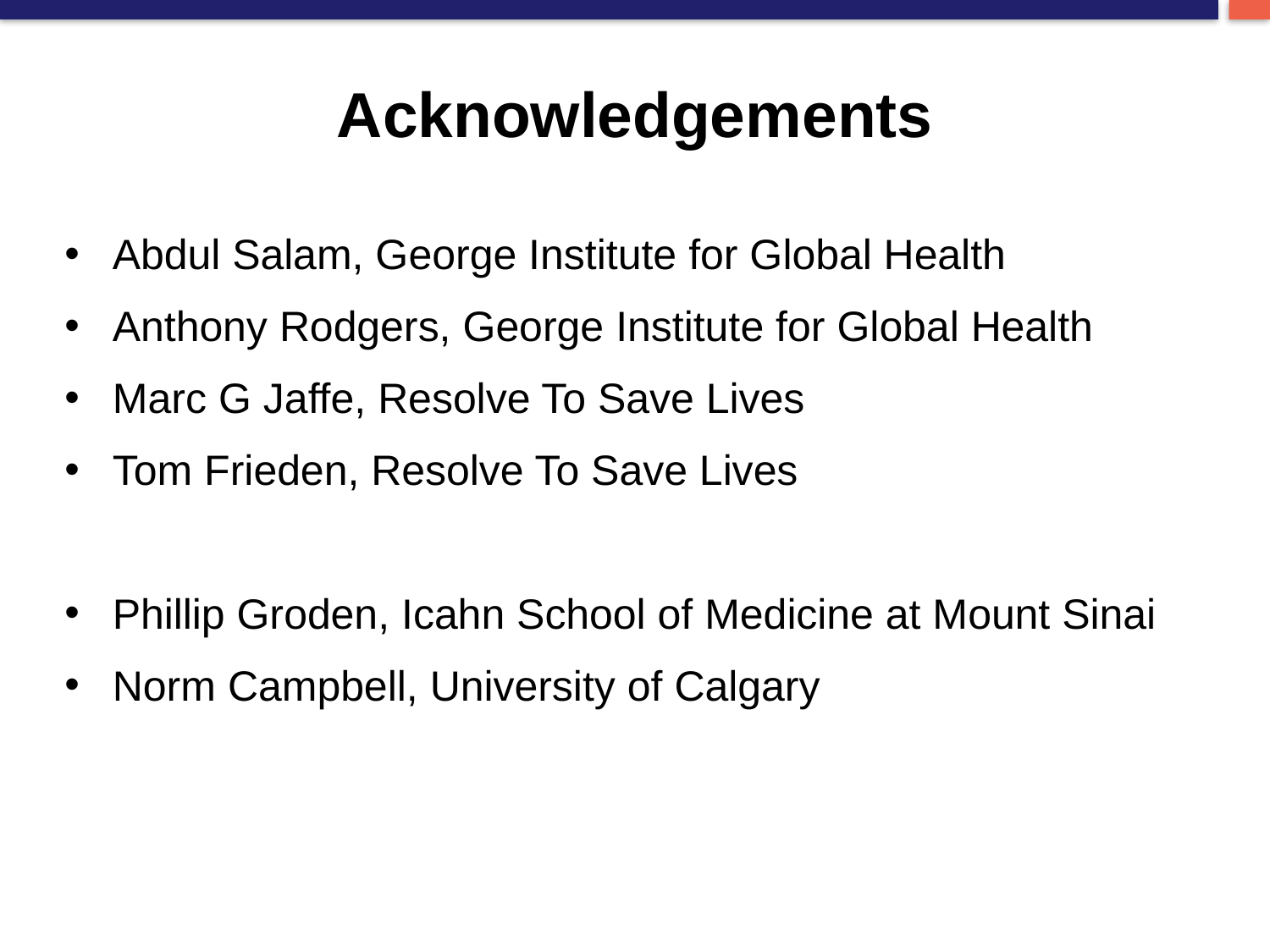

# Acknowledgements
Abdul Salam, George Institute for Global Health
Anthony Rodgers, George Institute for Global Health
Marc G Jaffe, Resolve To Save Lives
Tom Frieden, Resolve To Save Lives

Phillip Groden, Icahn School of Medicine at Mount Sinai
Norm Campbell, University of Calgary